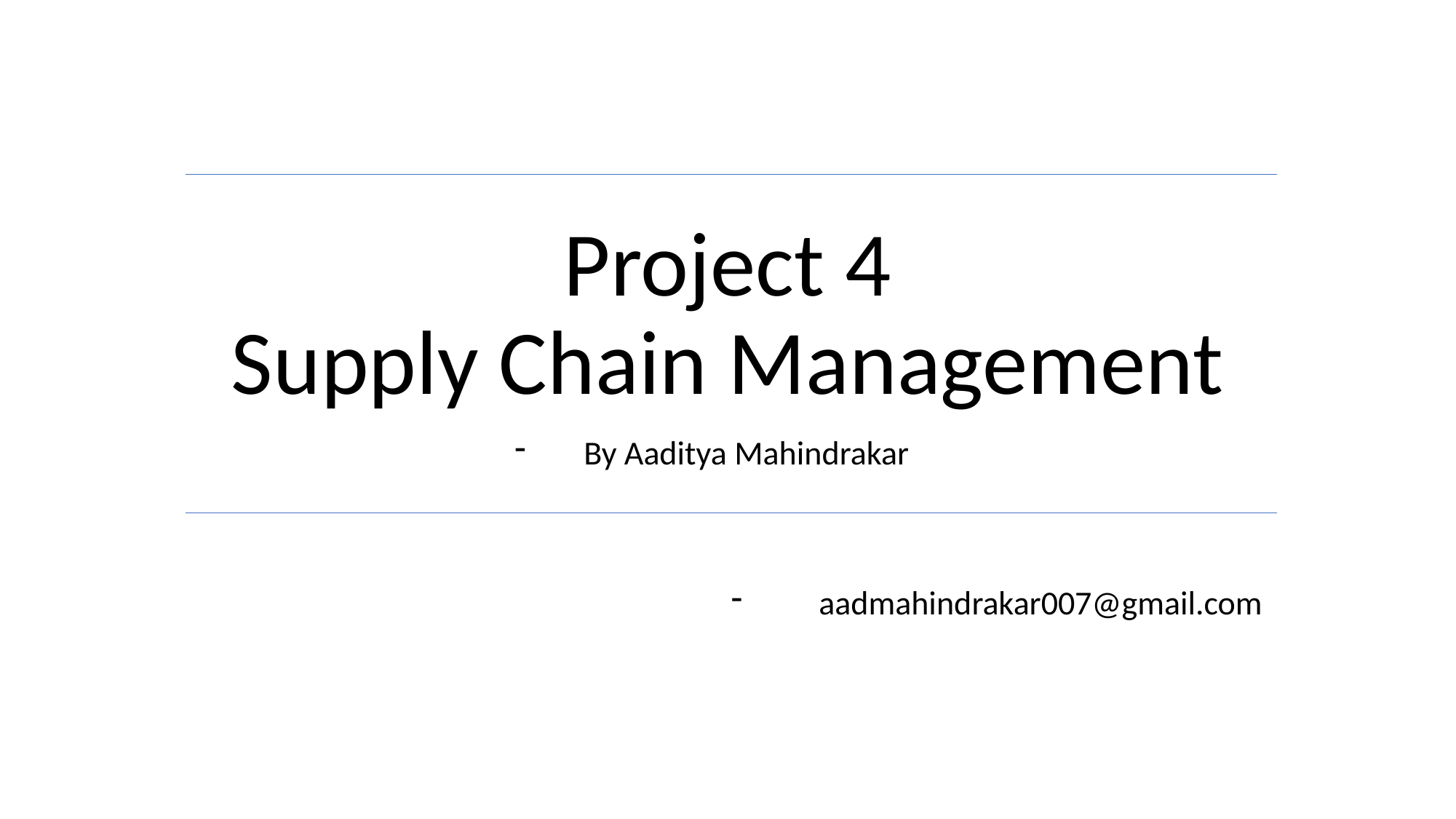

# Project 4 Supply Chain Management
By Aaditya Mahindrakar

aadmahindrakar007@gmail.com